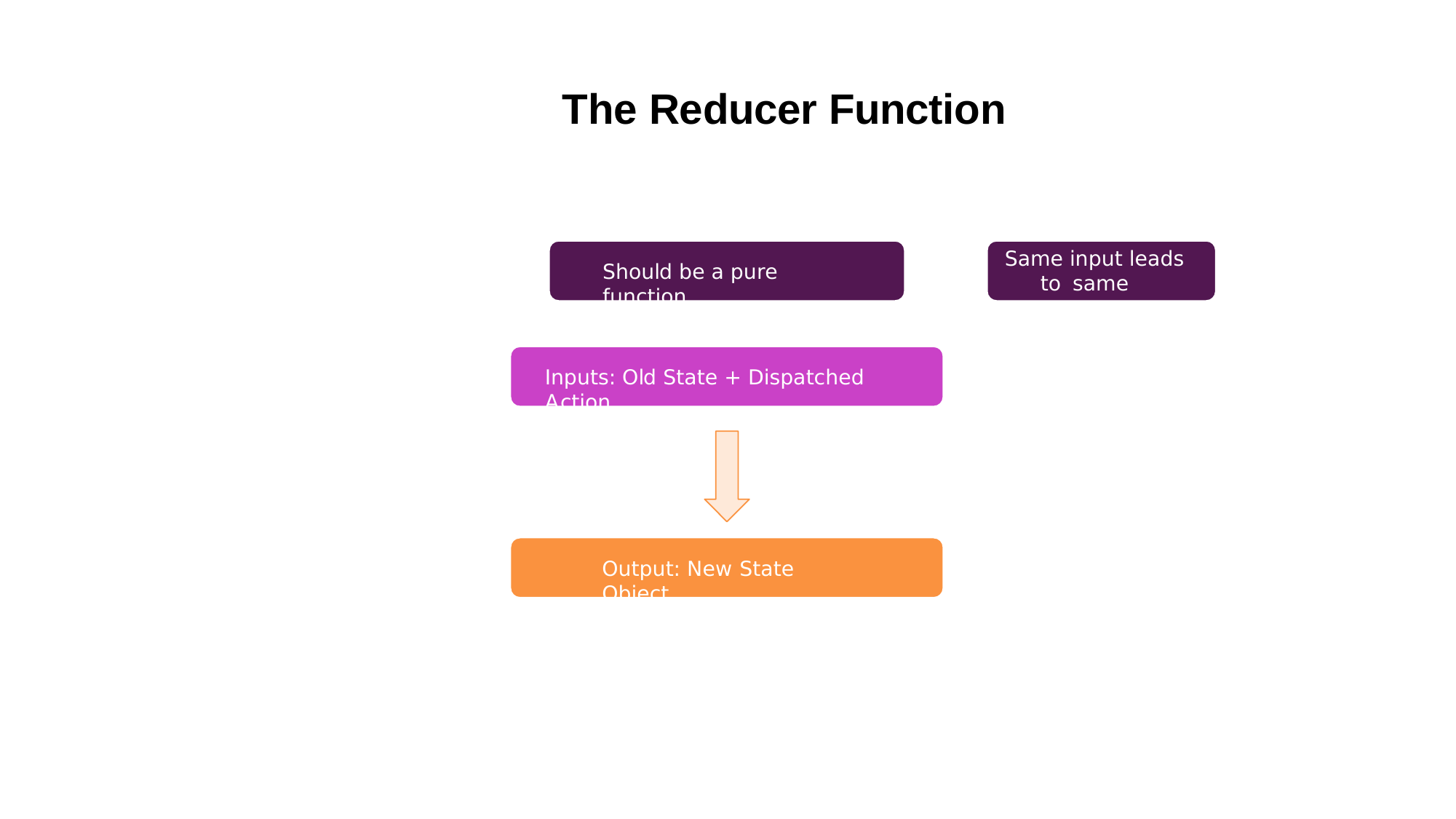

# The Reducer Function

Same input leads to  same output
Should be a pure function

Inputs: Old State + Dispatched Action

Output: New State Object